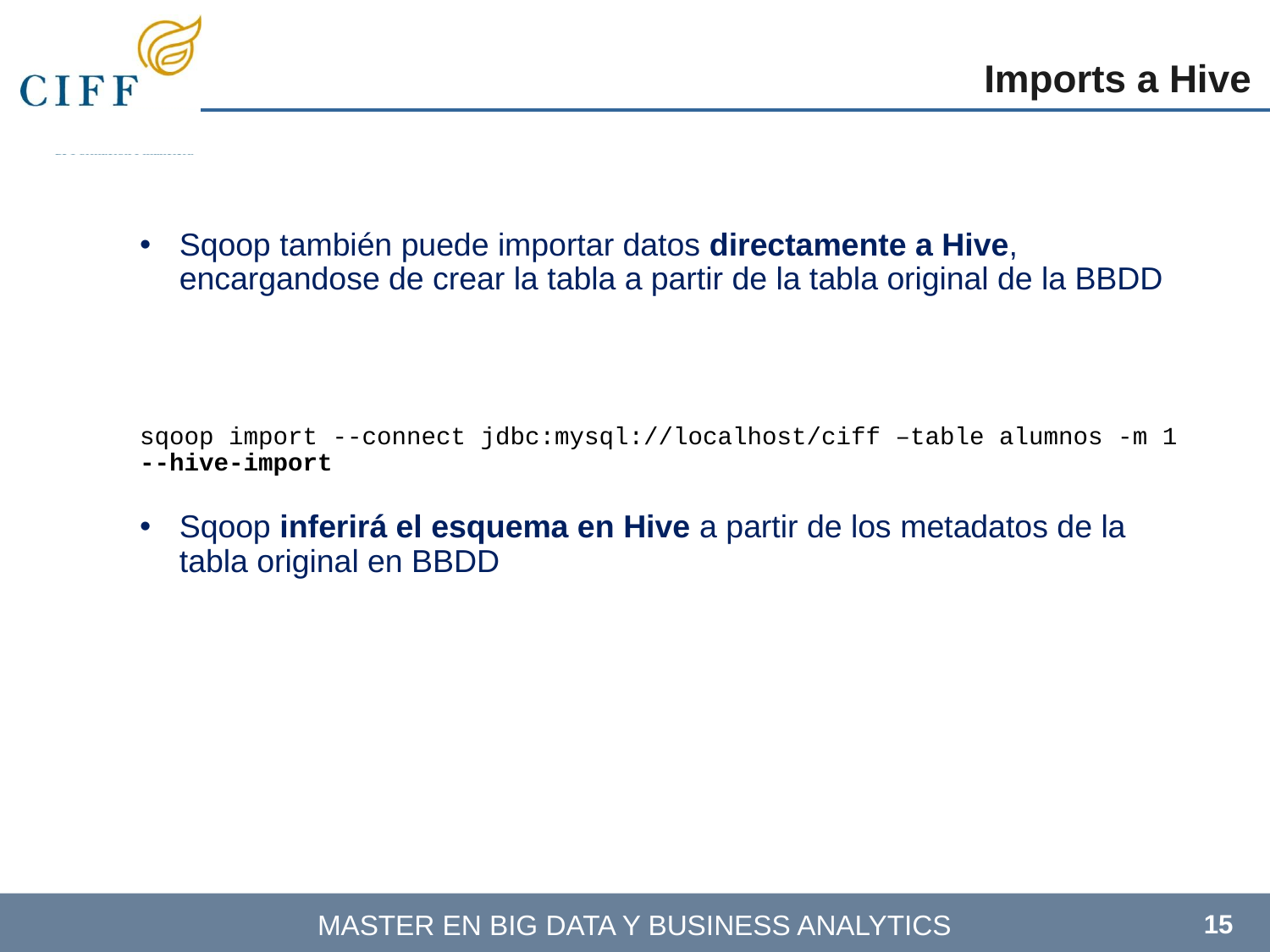

Imports a Hive
Sqoop también puede importar datos directamente a Hive, encargandose de crear la tabla a partir de la tabla original de la BBDD

sqoop import --connect jdbc:mysql://localhost/ciff –table alumnos -m 1 --hive-import

Sqoop inferirá el esquema en Hive a partir de los metadatos de la tabla original en BBDD
15